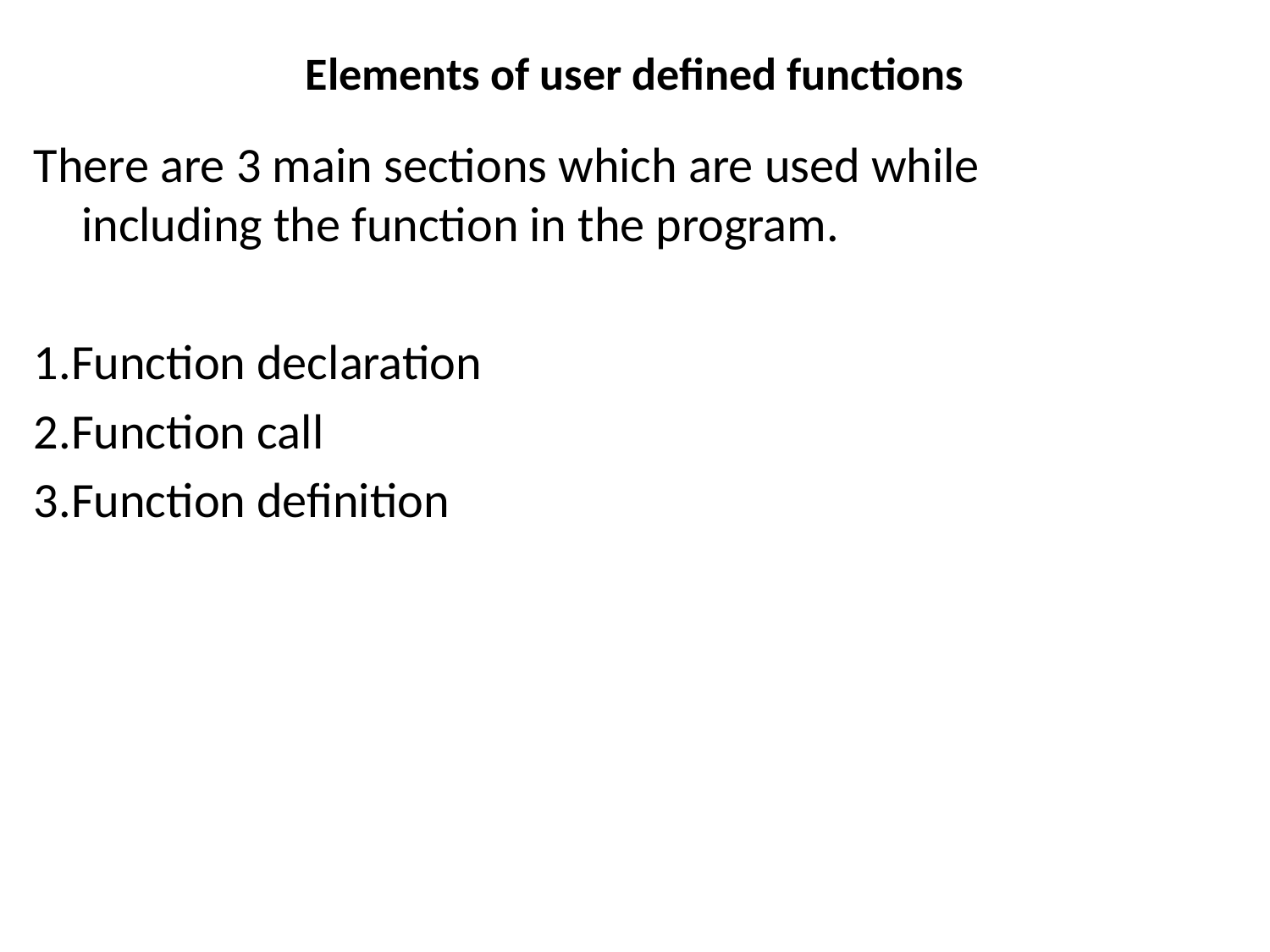

# Elements of user defined functions
There are 3 main sections which are used while including the function in the program.

1.Function declaration
2.Function call
3.Function definition